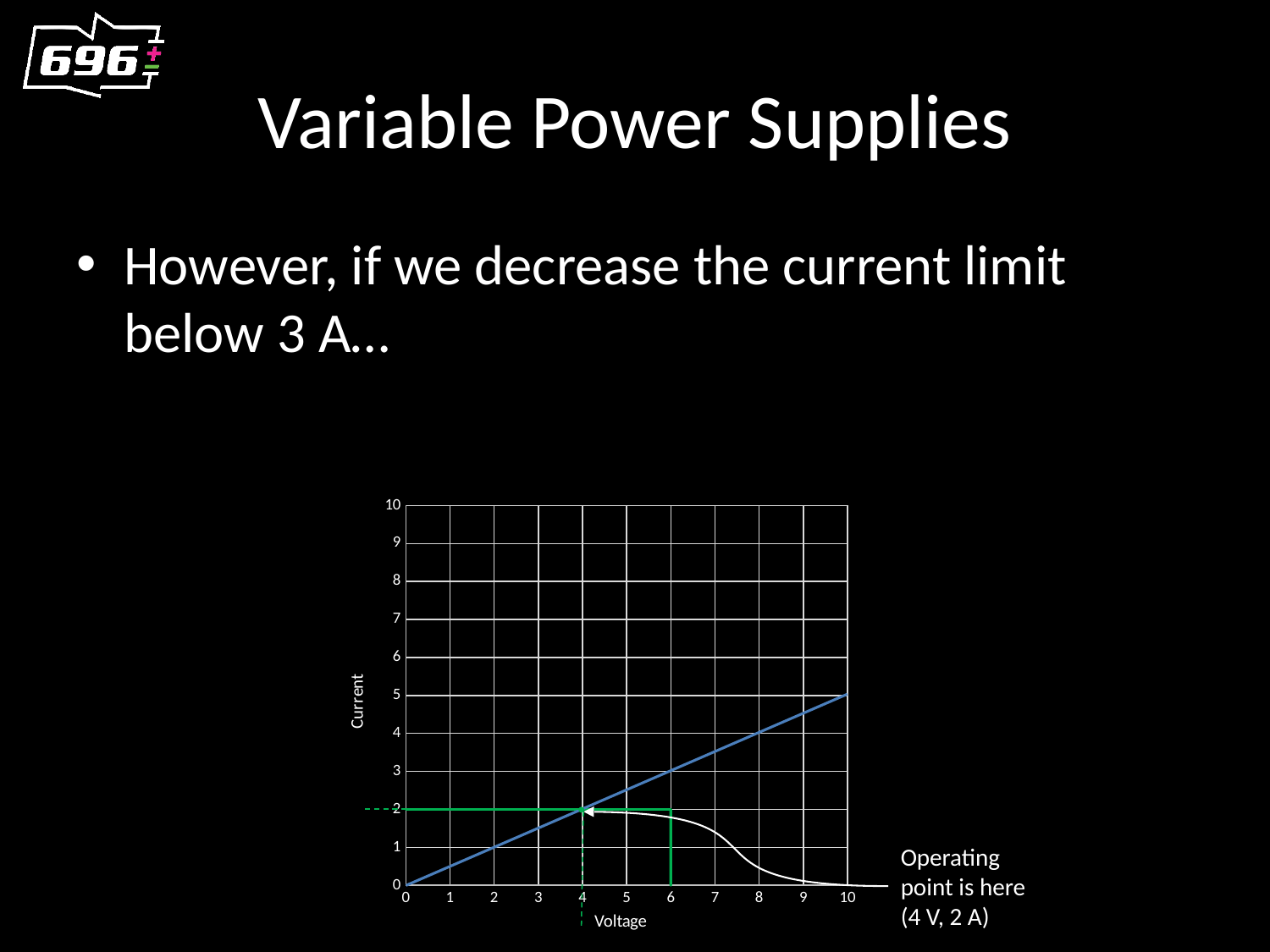

# Variable Power Supplies
However, if we decrease the current limit below 3 A…

### Chart

| Category |  |  |
|---|---|---|
Operating point is here
(4 V, 2 A)